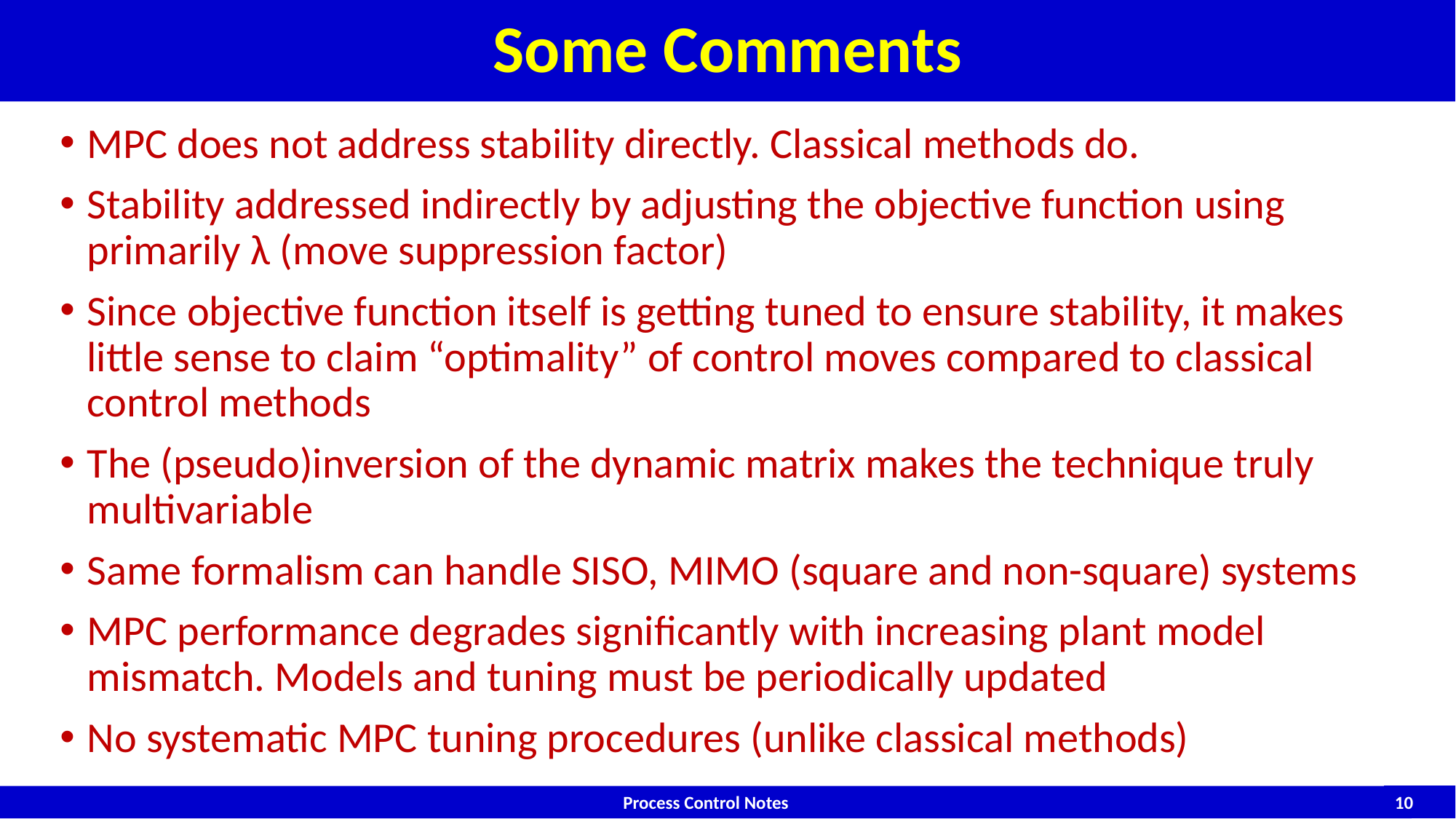

# Some Comments
MPC does not address stability directly. Classical methods do.
Stability addressed indirectly by adjusting the objective function using primarily λ (move suppression factor)
Since objective function itself is getting tuned to ensure stability, it makes little sense to claim “optimality” of control moves compared to classical control methods
The (pseudo)inversion of the dynamic matrix makes the technique truly multivariable
Same formalism can handle SISO, MIMO (square and non-square) systems
MPC performance degrades significantly with increasing plant model mismatch. Models and tuning must be periodically updated
No systematic MPC tuning procedures (unlike classical methods)